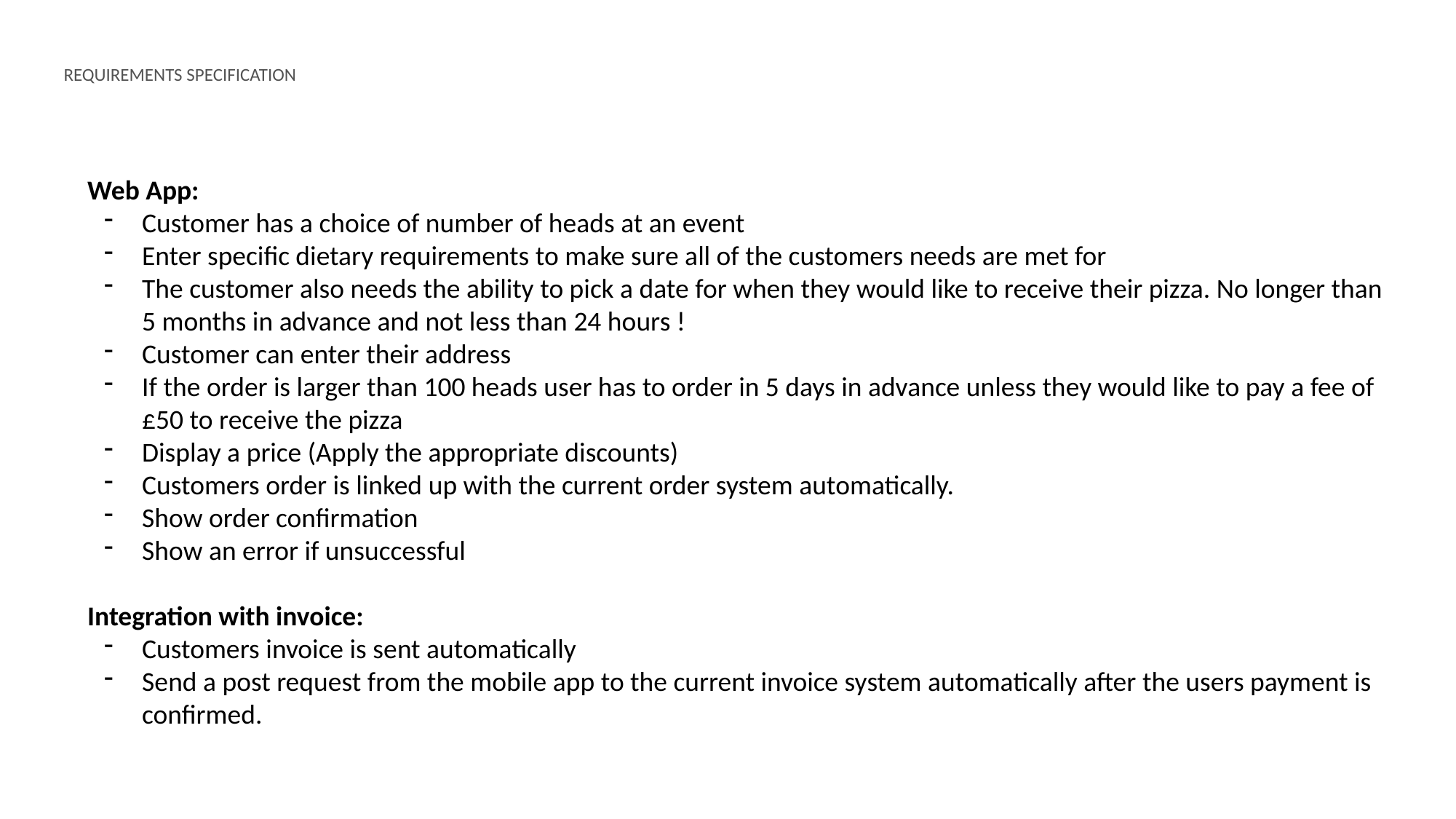

REQUIREMENTS SPECIFICATION
Web App:
Customer has a choice of number of heads at an event
Enter specific dietary requirements to make sure all of the customers needs are met for
The customer also needs the ability to pick a date for when they would like to receive their pizza. No longer than 5 months in advance and not less than 24 hours !
Customer can enter their address
If the order is larger than 100 heads user has to order in 5 days in advance unless they would like to pay a fee of £50 to receive the pizza
Display a price (Apply the appropriate discounts)
Customers order is linked up with the current order system automatically.
Show order confirmation
Show an error if unsuccessful

Integration with invoice:
Customers invoice is sent automatically
Send a post request from the mobile app to the current invoice system automatically after the users payment is confirmed.